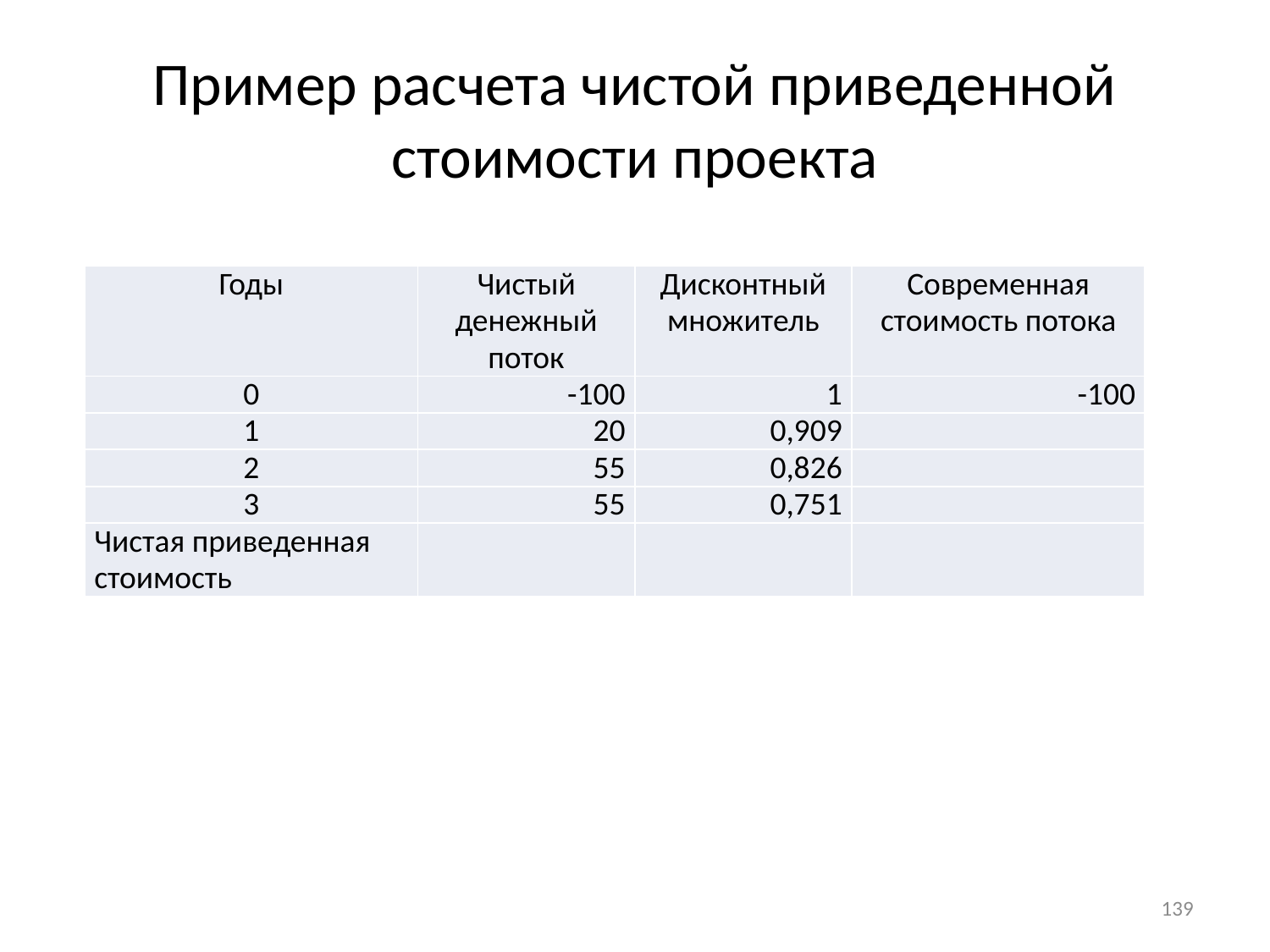

# Пример расчета чистой приведенной стоимости проекта
| Годы | Чистый денежный поток | Дисконтный множитель | Современная стоимость потока |
| --- | --- | --- | --- |
| 0 | -100 | 1 | -100 |
| 1 | 20 | 0,909 |  |
| 2 | 55 | 0,826 |  |
| 3 | 55 | 0,751 |  |
| Чистая приведенная стоимость |  |  |  |
139